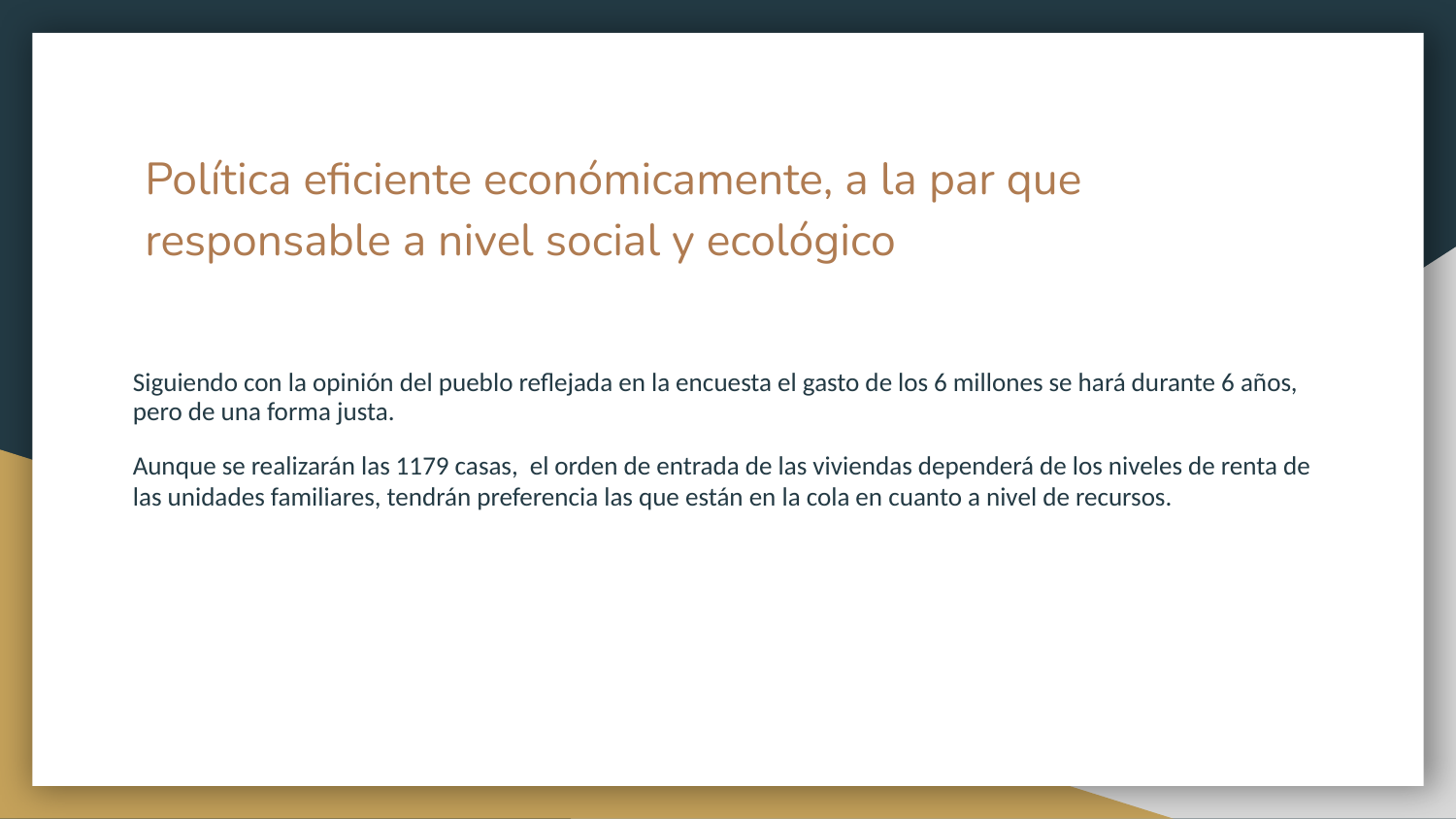

# Política eficiente económicamente, a la par que responsable a nivel social y ecológico

Siguiendo con la opinión del pueblo reflejada en la encuesta el gasto de los 6 millones se hará durante 6 años, pero de una forma justa.
Aunque se realizarán las 1179 casas,  el orden de entrada de las viviendas dependerá de los niveles de renta de las unidades familiares, tendrán preferencia las que están en la cola en cuanto a nivel de recursos.